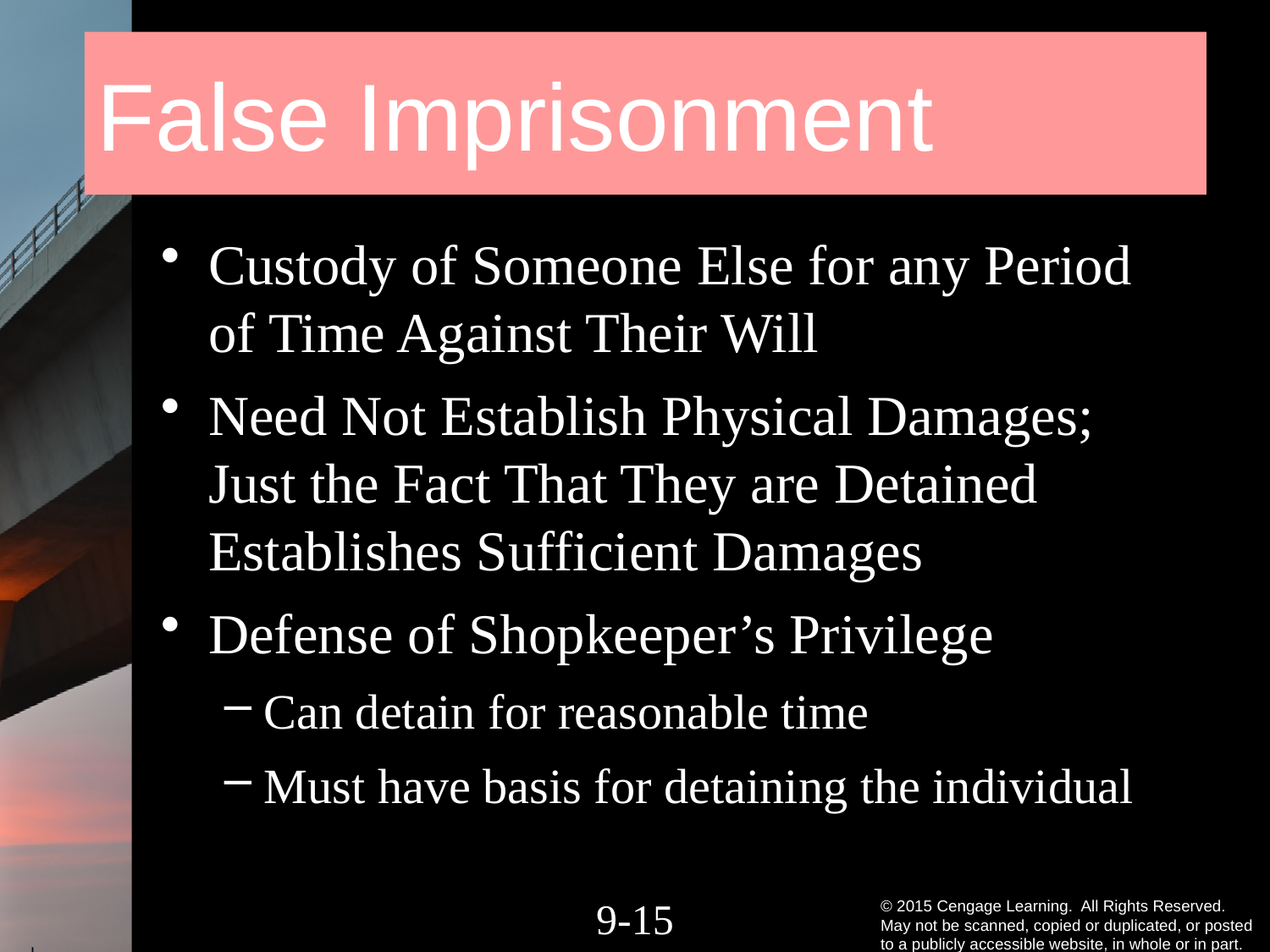

# False Imprisonment
Custody of Someone Else for any Period of Time Against Their Will
Need Not Establish Physical Damages; Just the Fact That They are Detained Establishes Sufficient Damages
Defense of Shopkeeper’s Privilege
Can detain for reasonable time
Must have basis for detaining the individual
9-15